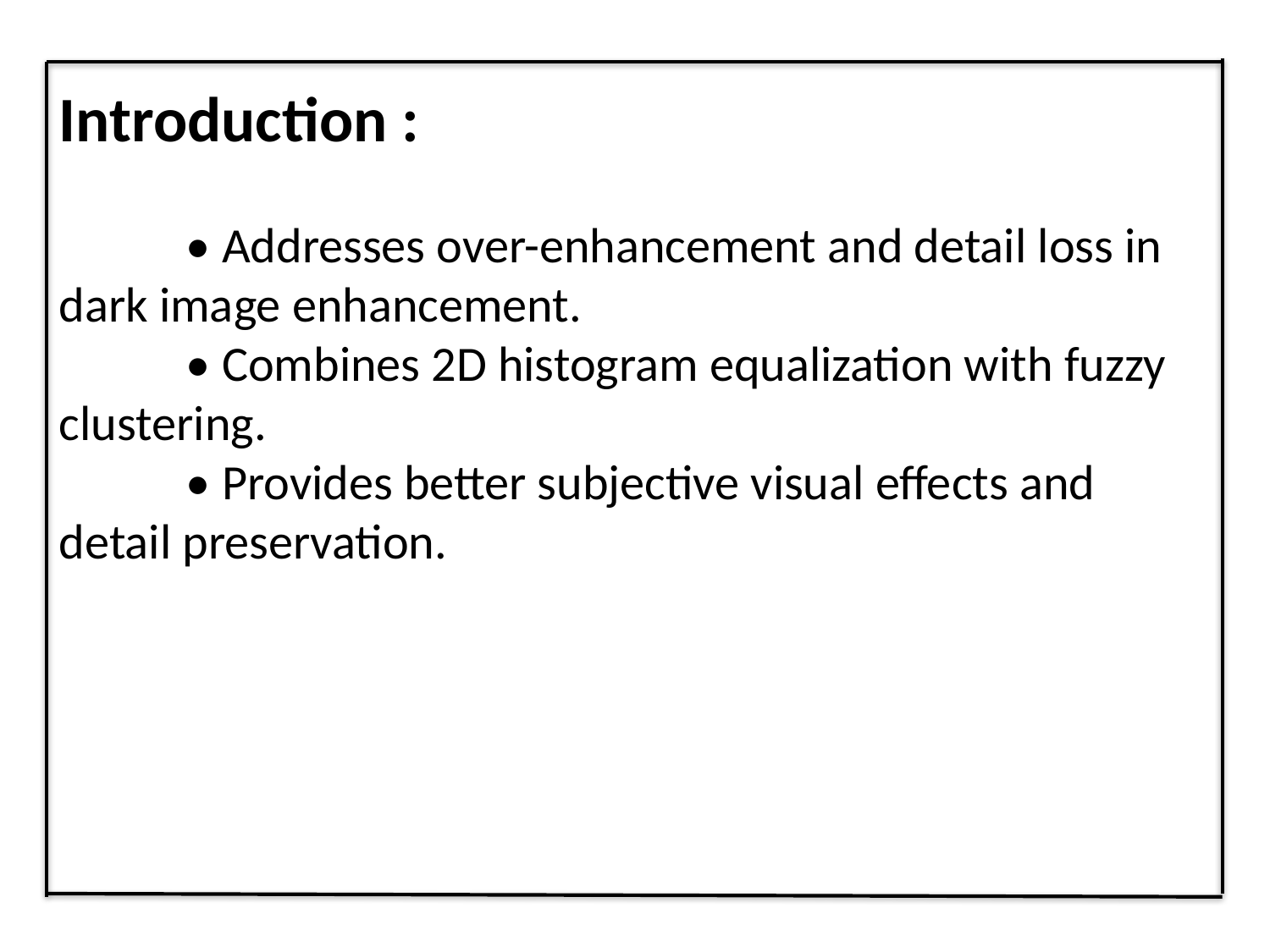

Introduction :
	• Addresses over-enhancement and detail loss in dark image enhancement.
	• Combines 2D histogram equalization with fuzzy clustering.
	• Provides better subjective visual effects and detail preservation.